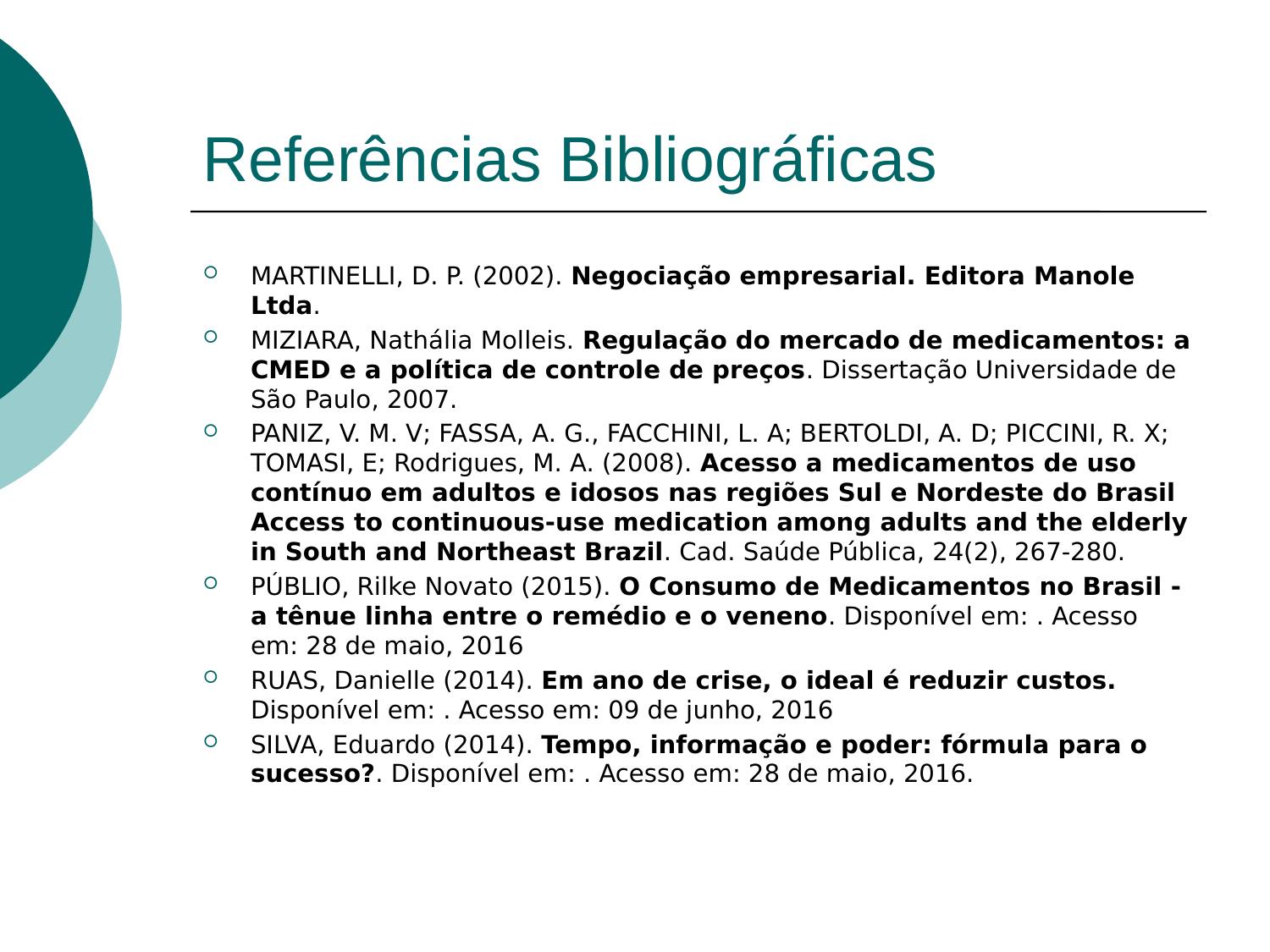

# Referências Bibliográficas
MARTINELLI, D. P. (2002). Negociação empresarial. Editora Manole Ltda.
MIZIARA, Nathália Molleis. Regulação do mercado de medicamentos: a CMED e a política de controle de preços. Dissertação Universidade de São Paulo, 2007.
PANIZ, V. M. V; FASSA, A. G., FACCHINI, L. A; BERTOLDI, A. D; PICCINI, R. X; TOMASI, E; Rodrigues, M. A. (2008). Acesso a medicamentos de uso contínuo em adultos e idosos nas regiões Sul e Nordeste do Brasil Access to continuous-use medication among adults and the elderly in South and Northeast Brazil. Cad. Saúde Pública, 24(2), 267-280.
PÚBLIO, Rilke Novato (2015). O Consumo de Medicamentos no Brasil - a tênue linha entre o remédio e o veneno. Disponível em: . Acesso em: 28 de maio, 2016
RUAS, Danielle (2014). Em ano de crise, o ideal é reduzir custos. Disponível em: . Acesso em: 09 de junho, 2016
SILVA, Eduardo (2014). Tempo, informação e poder: fórmula para o sucesso?. Disponível em: . Acesso em: 28 de maio, 2016.